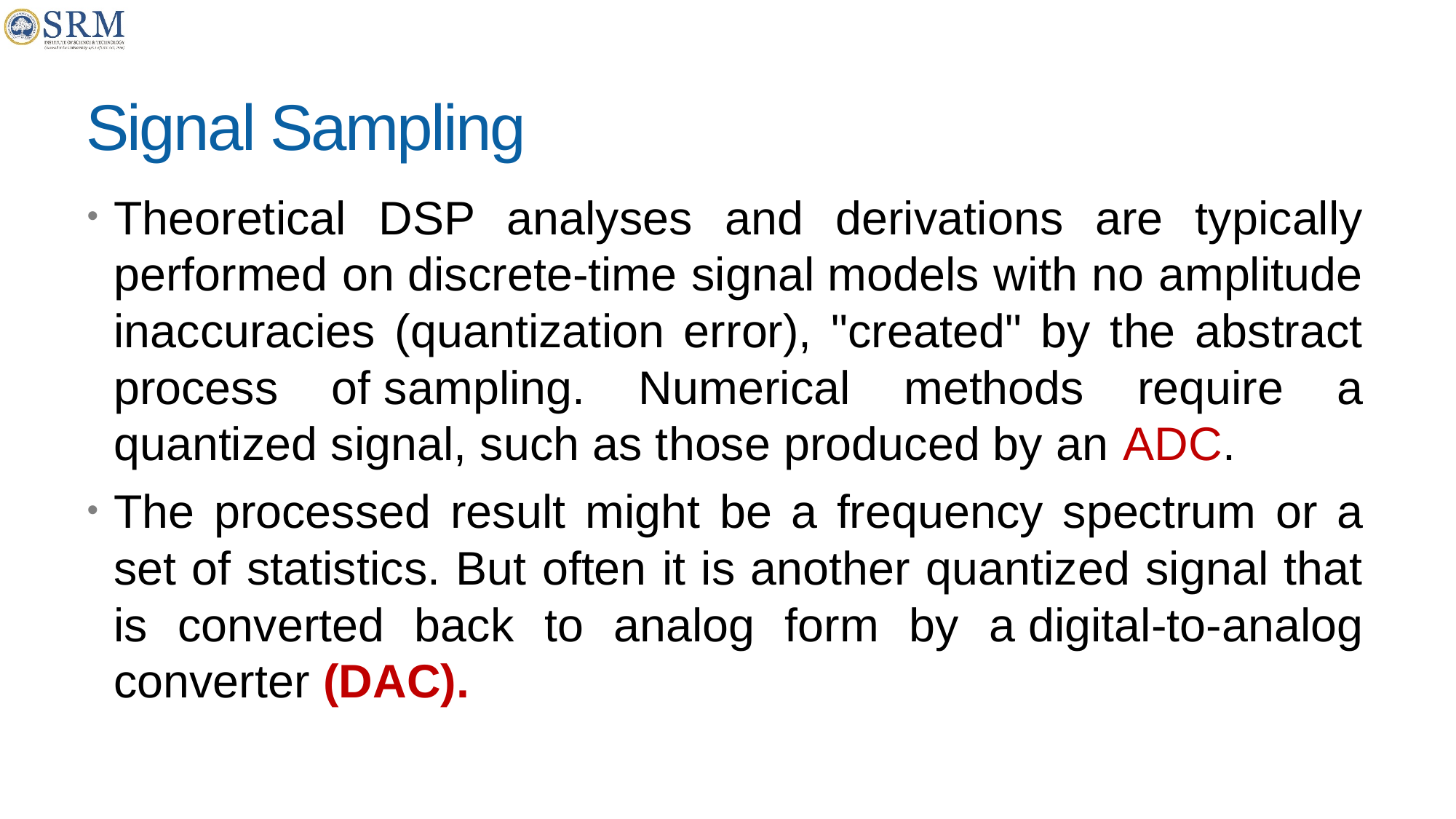

# Signal Sampling
Theoretical DSP analyses and derivations are typically performed on discrete-time signal models with no amplitude inaccuracies (quantization error), "created" by the abstract process of sampling. Numerical methods require a quantized signal, such as those produced by an ADC.
The processed result might be a frequency spectrum or a set of statistics. But often it is another quantized signal that is converted back to analog form by a digital-to-analog converter (DAC).